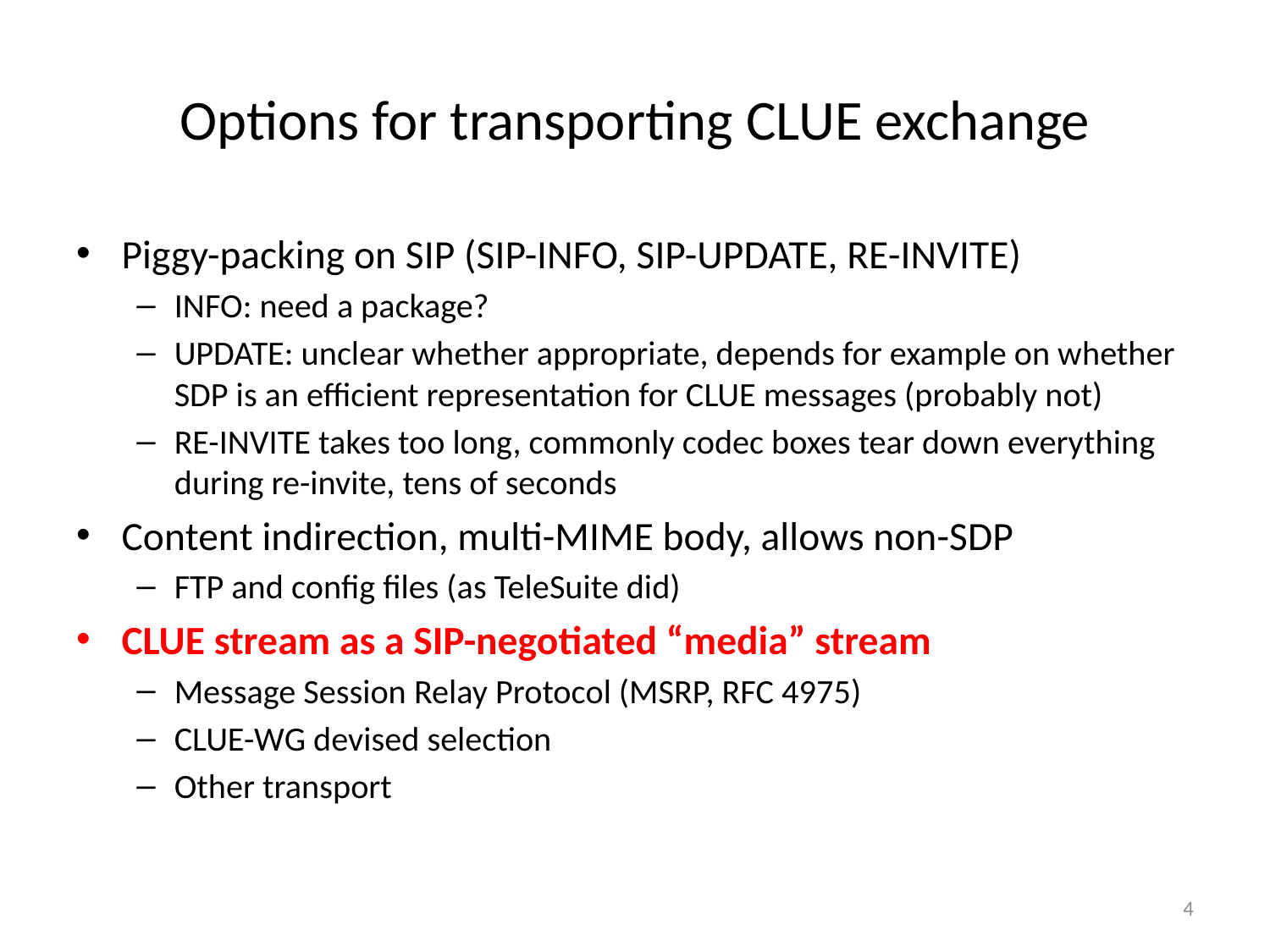

# Options for transporting CLUE exchange
Piggy-packing on SIP (SIP-INFO, SIP-UPDATE, RE-INVITE)
INFO: need a package?
UPDATE: unclear whether appropriate, depends for example on whether SDP is an efficient representation for CLUE messages (probably not)
RE-INVITE takes too long, commonly codec boxes tear down everything during re-invite, tens of seconds
Content indirection, multi-MIME body, allows non-SDP
FTP and config files (as TeleSuite did)
CLUE stream as a SIP-negotiated “media” stream
Message Session Relay Protocol (MSRP, RFC 4975)
CLUE-WG devised selection
Other transport

4